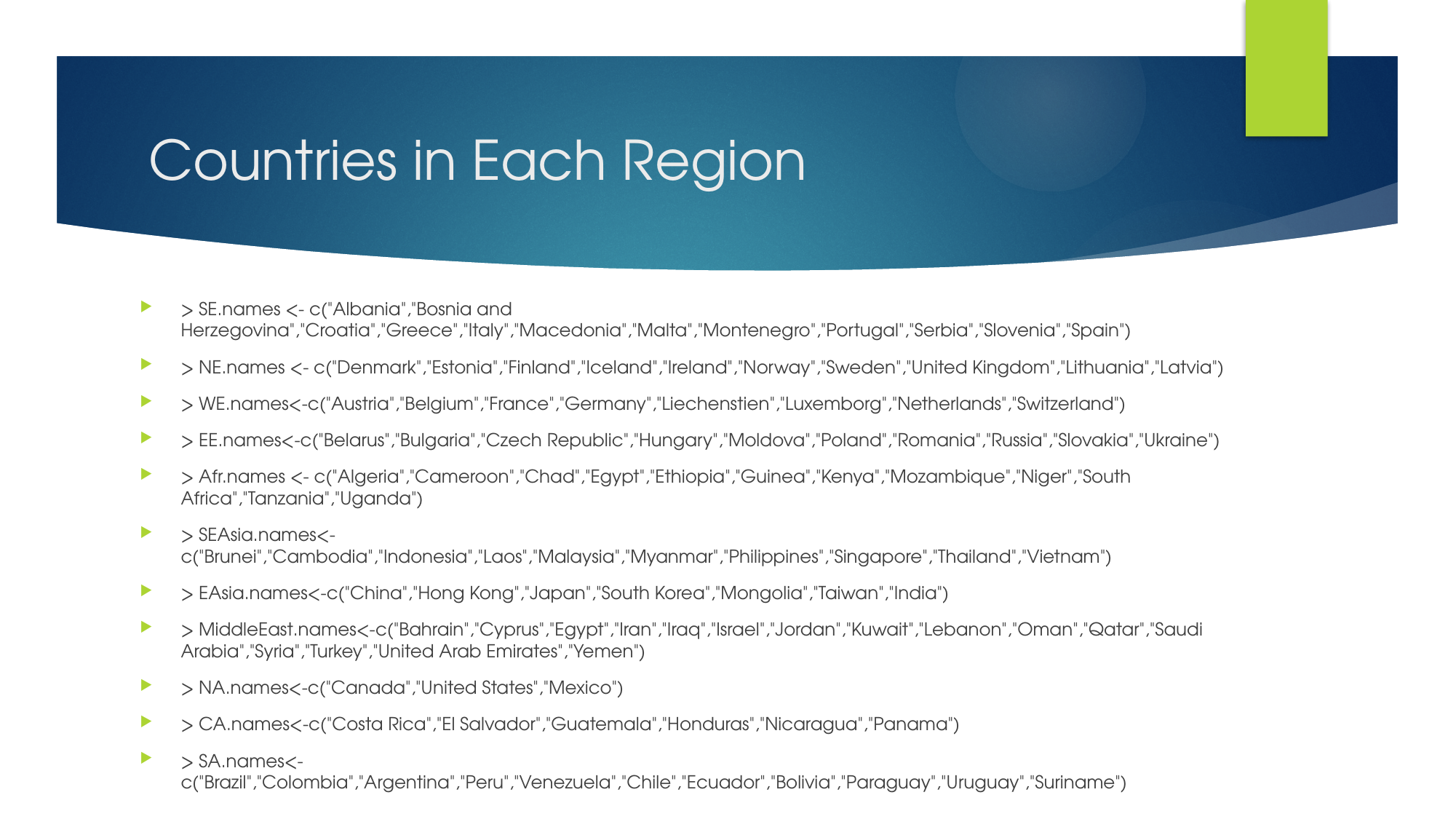

# Countries in Each Region
> SE.names <- c("Albania","Bosnia and Herzegovina","Croatia","Greece","Italy","Macedonia","Malta","Montenegro","Portugal","Serbia","Slovenia","Spain")
> NE.names <- c("Denmark","Estonia","Finland","Iceland","Ireland","Norway","Sweden","United Kingdom","Lithuania","Latvia")
> WE.names<-c("Austria","Belgium","France","Germany","Liechenstien","Luxemborg","Netherlands","Switzerland")
> EE.names<-c("Belarus","Bulgaria","Czech Republic","Hungary","Moldova","Poland","Romania","Russia","Slovakia","Ukraine")
> Afr.names <- c("Algeria","Cameroon","Chad","Egypt","Ethiopia","Guinea","Kenya","Mozambique","Niger","South Africa","Tanzania","Uganda")
> SEAsia.names<-c("Brunei","Cambodia","Indonesia","Laos","Malaysia","Myanmar","Philippines","Singapore","Thailand","Vietnam")
> EAsia.names<-c("China","Hong Kong","Japan","South Korea","Mongolia","Taiwan","India")
> MiddleEast.names<-c("Bahrain","Cyprus","Egypt","Iran","Iraq","Israel","Jordan","Kuwait","Lebanon","Oman","Qatar","Saudi Arabia","Syria","Turkey","United Arab Emirates","Yemen")
> NA.names<-c("Canada","United States","Mexico")
> CA.names<-c("Costa Rica","El Salvador","Guatemala","Honduras","Nicaragua","Panama")
> SA.names<-c("Brazil","Colombia","Argentina","Peru","Venezuela","Chile","Ecuador","Bolivia","Paraguay","Uruguay","Suriname")